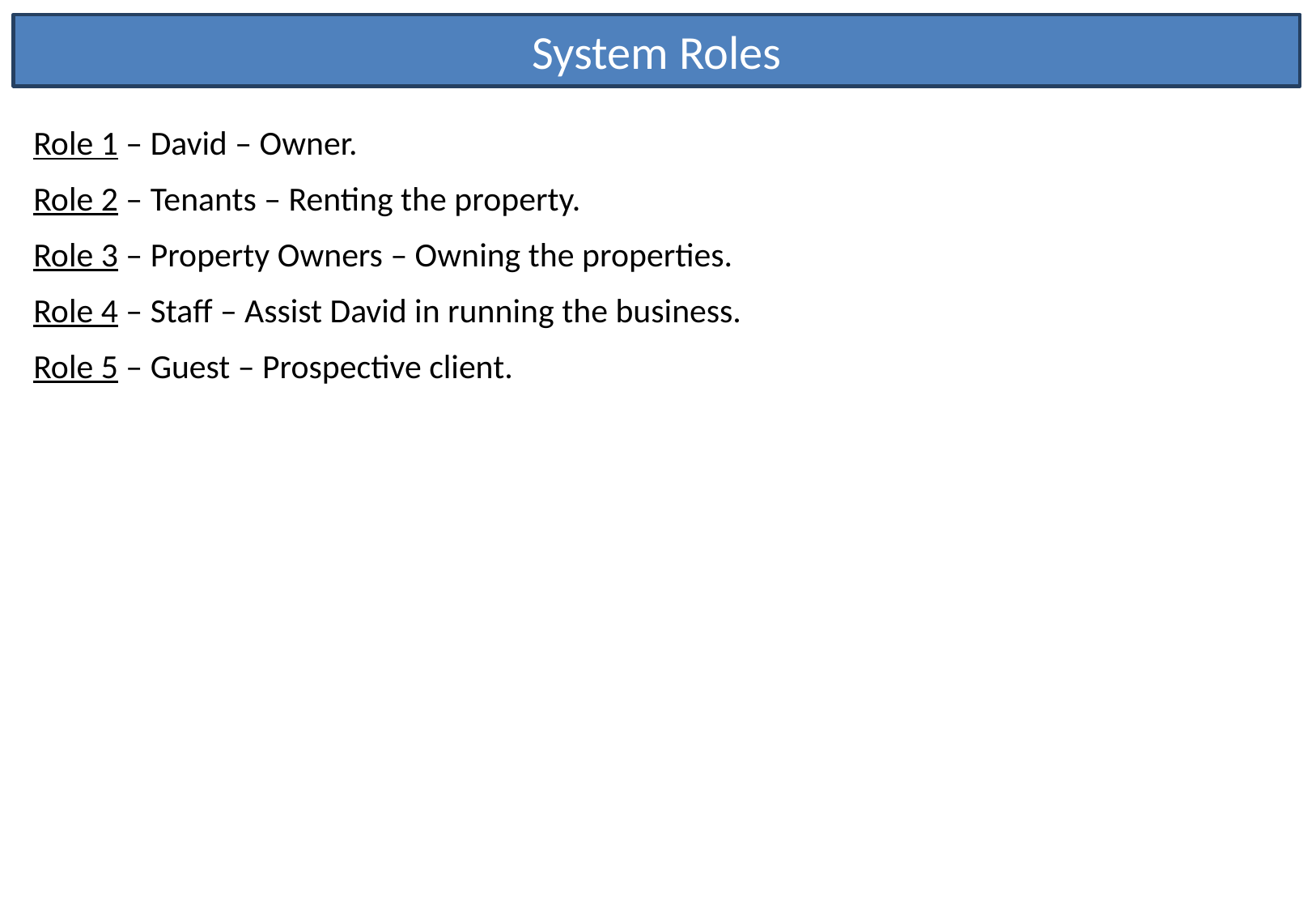

System Roles
Role 1 – David – Owner.
Role 2 – Tenants – Renting the property.
Role 3 – Property Owners – Owning the properties.
Role 4 – Staff – Assist David in running the business.
Role 5 – Guest – Prospective client.